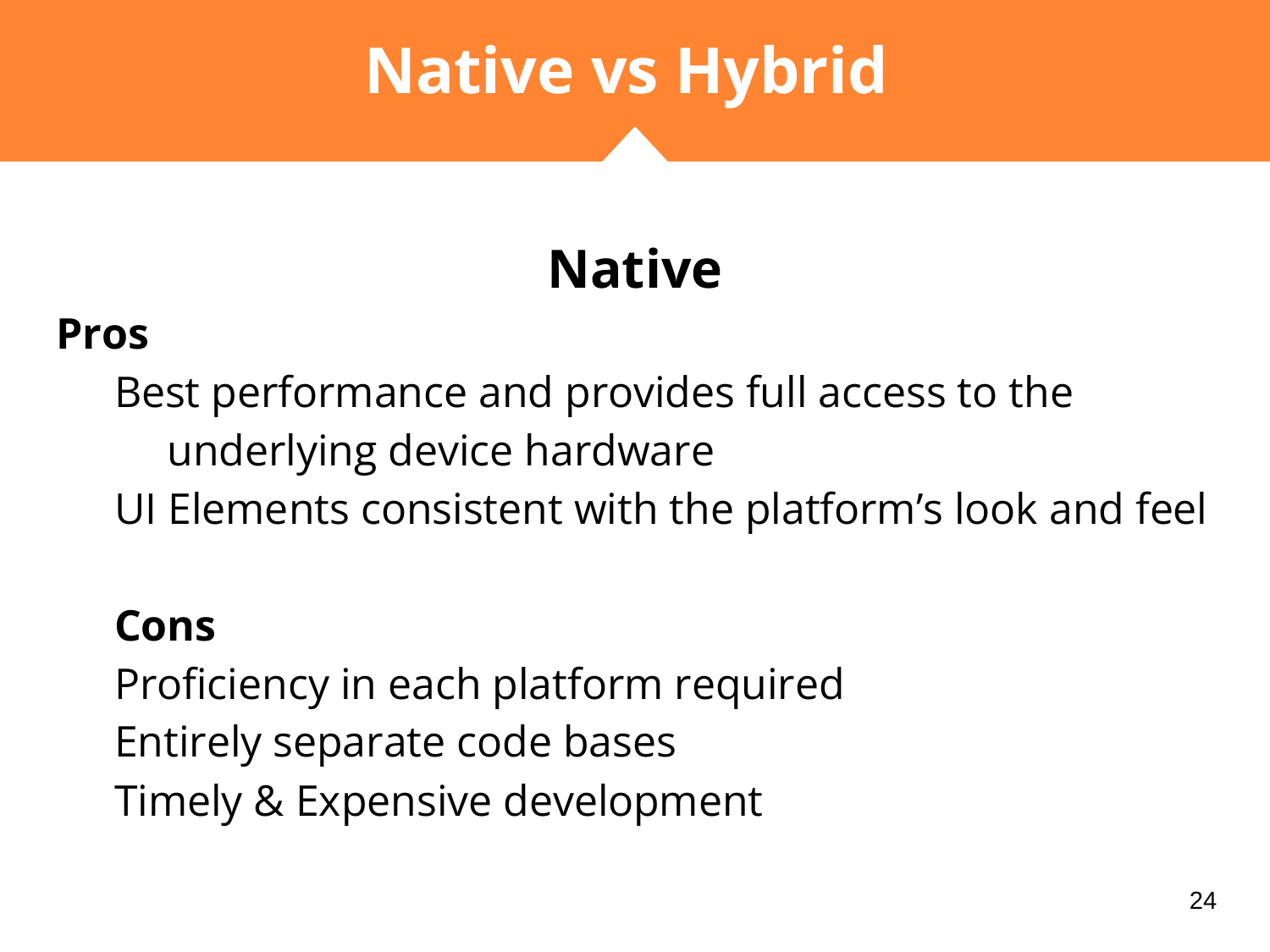

# Native vs Hybrid
Native
Pros
Best performance and provides full access to the underlying device hardware
UI Elements consistent with the platform’s look and feel

Cons
Proficiency in each platform required
Entirely separate code bases
Timely & Expensive development

24
24